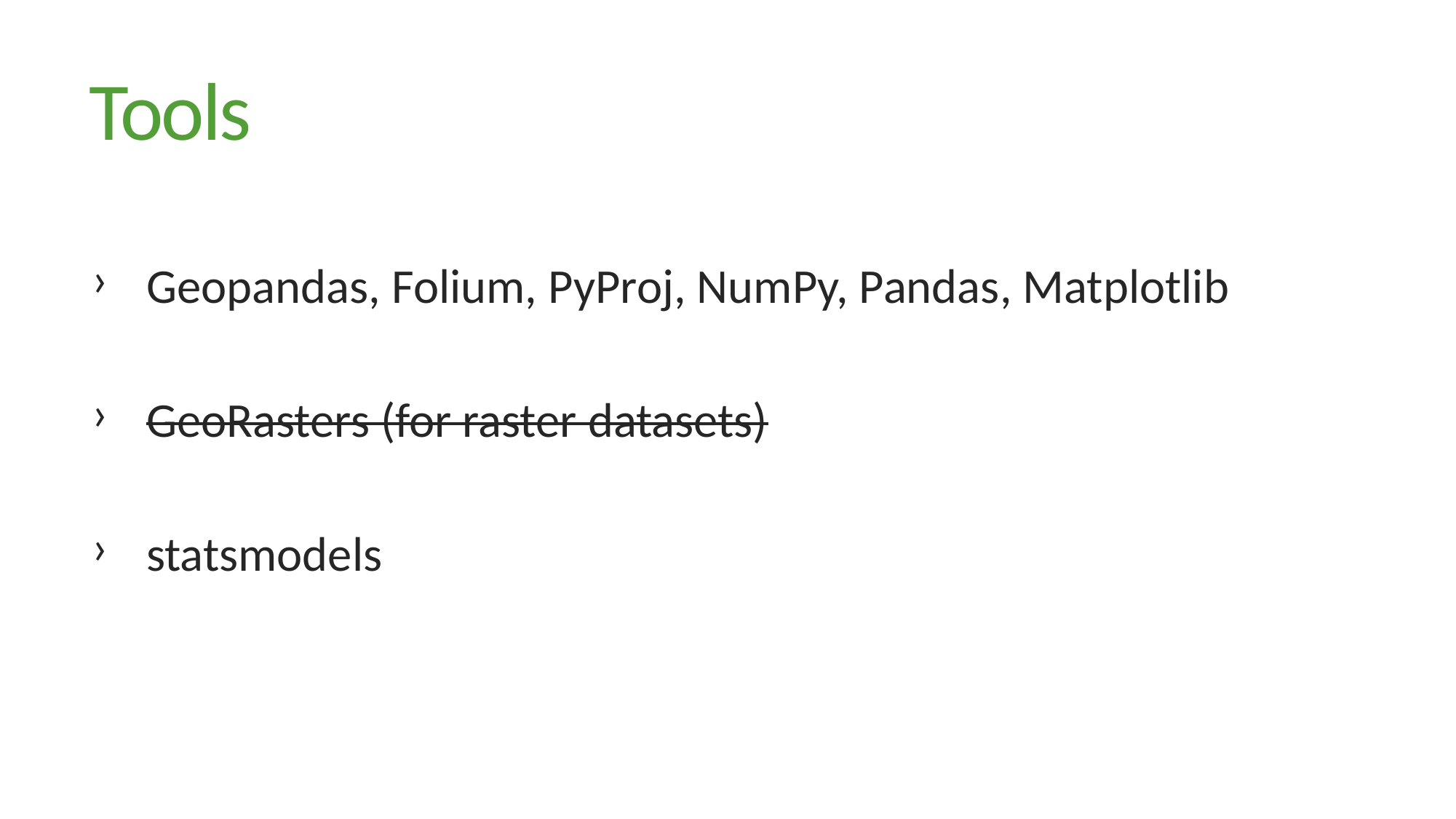

# Tools
Geopandas, Folium, PyProj, NumPy, Pandas, Matplotlib

GeoRasters (for raster datasets)

statsmodels